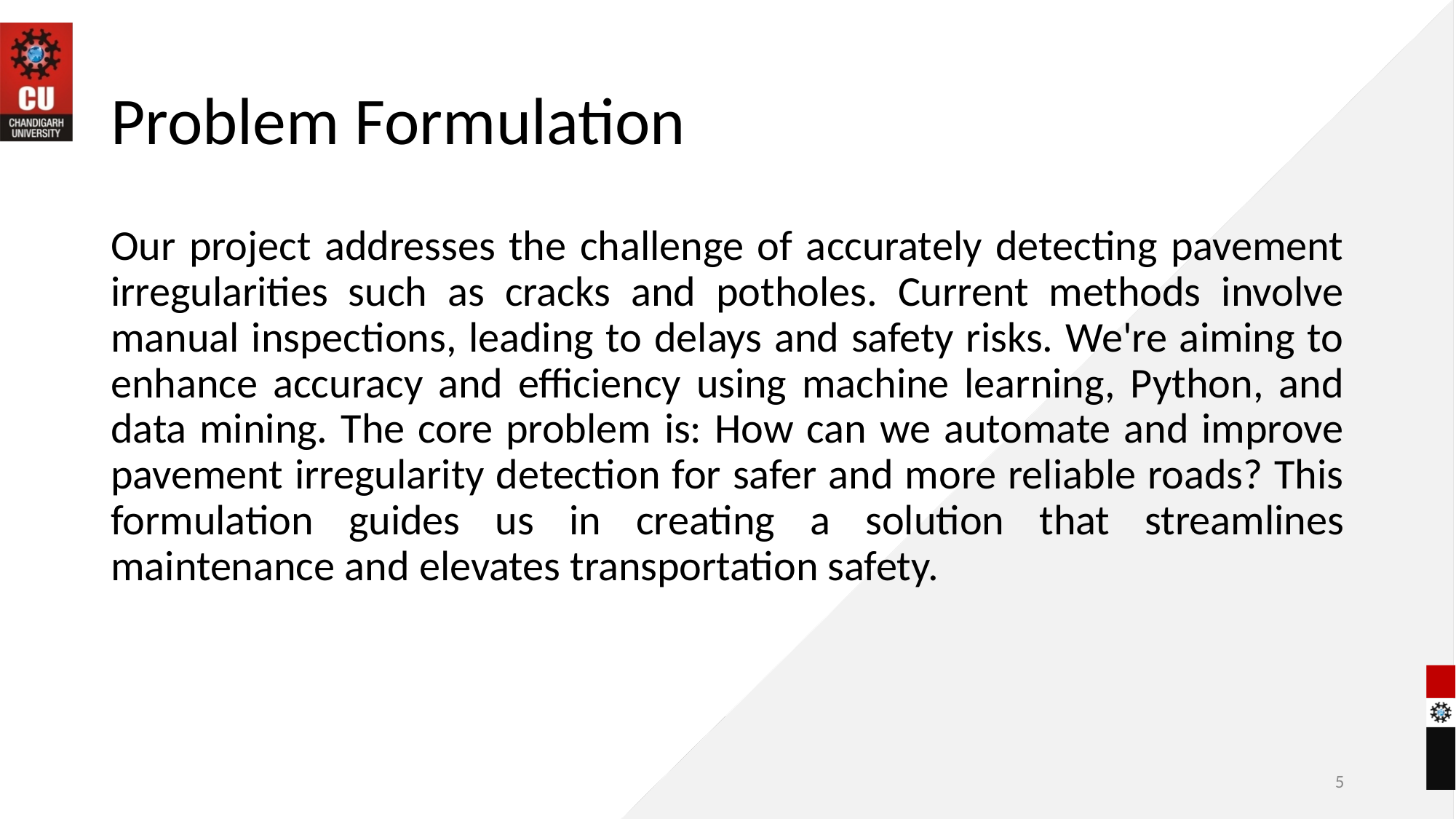

# Problem Formulation
Our project addresses the challenge of accurately detecting pavement irregularities such as cracks and potholes. Current methods involve manual inspections, leading to delays and safety risks. We're aiming to enhance accuracy and efficiency using machine learning, Python, and data mining. The core problem is: How can we automate and improve pavement irregularity detection for safer and more reliable roads? This formulation guides us in creating a solution that streamlines maintenance and elevates transportation safety.
5